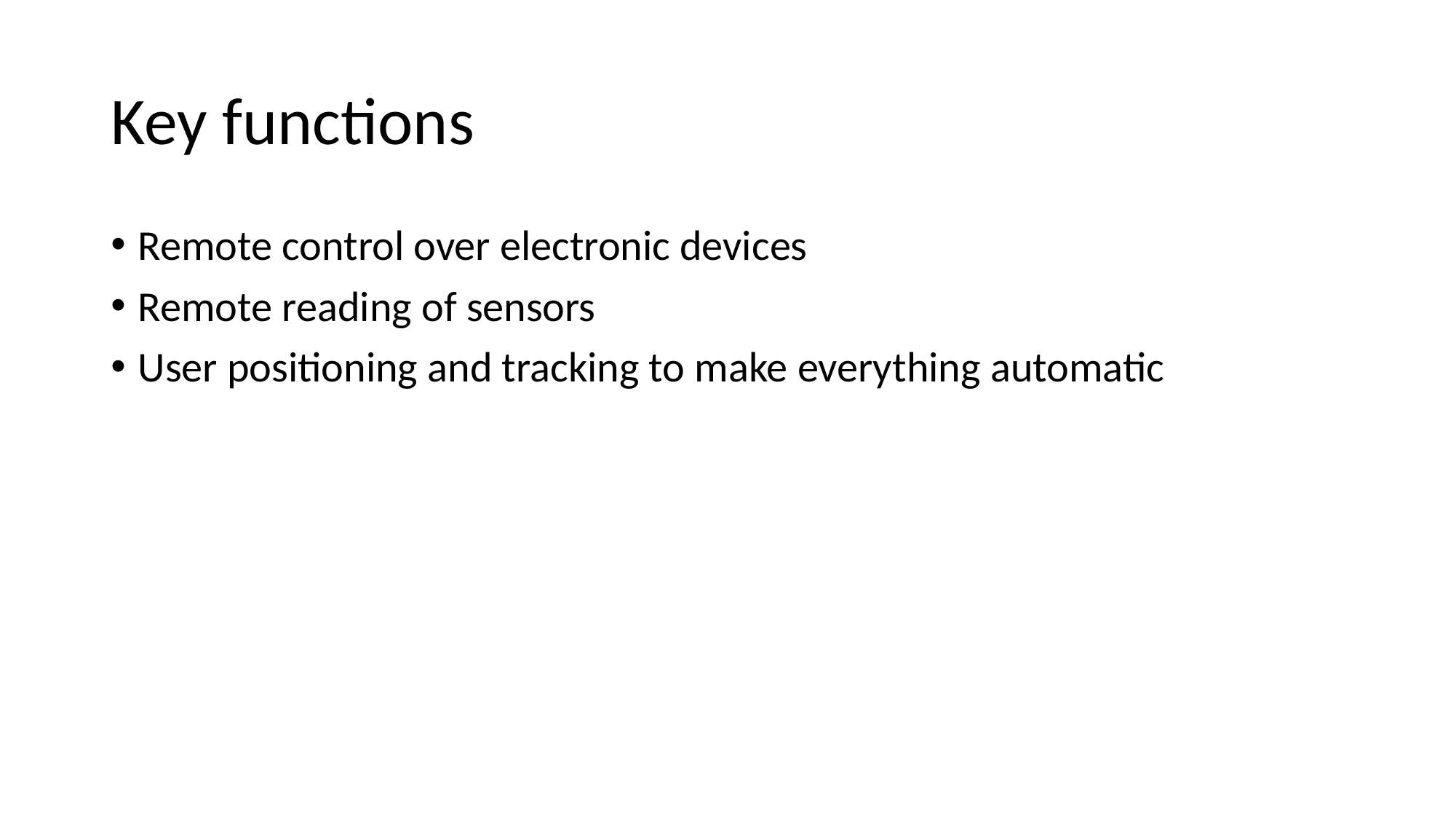

# Key functions
Remote control over electronic devices
Remote reading of sensors
User positioning and tracking to make everything automatic